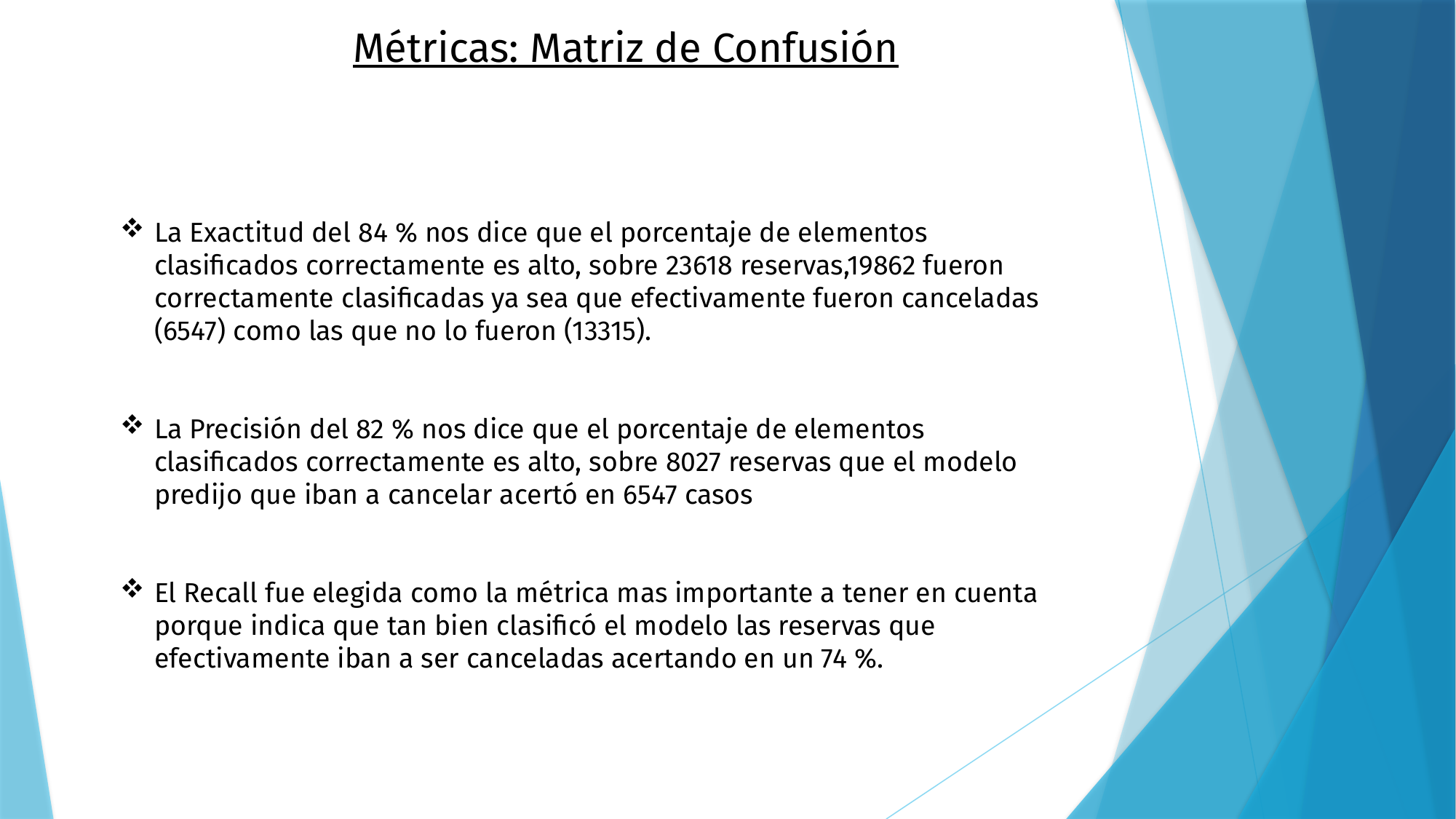

# Métricas: Matriz de Confusión
La Exactitud del 84 % nos dice que el porcentaje de elementos clasificados correctamente es alto, sobre 23618 reservas,19862 fueron correctamente clasificadas ya sea que efectivamente fueron canceladas (6547) como las que no lo fueron (13315).

La Precisión del 82 % nos dice que el porcentaje de elementos clasificados correctamente es alto, sobre 8027 reservas que el modelo predijo que iban a cancelar acertó en 6547 casos

El Recall fue elegida como la métrica mas importante a tener en cuenta porque indica que tan bien clasificó el modelo las reservas que efectivamente iban a ser canceladas acertando en un 74 %.